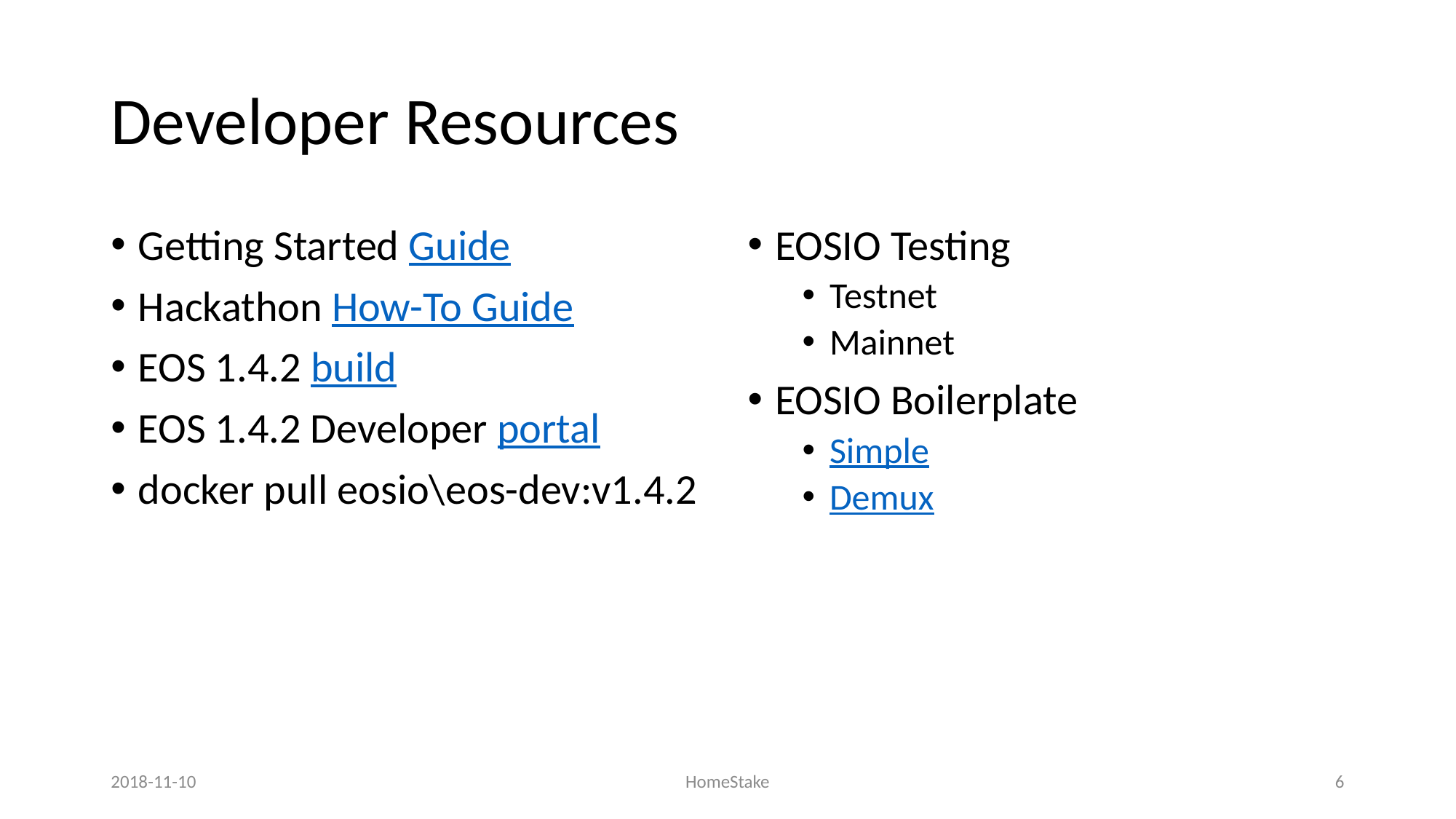

# Developer Resources
Getting Started Guide
Hackathon How-To Guide
EOS 1.4.2 build
EOS 1.4.2 Developer portal
docker pull eosio\eos-dev:v1.4.2
EOSIO Testing
Testnet
Mainnet
EOSIO Boilerplate
Simple
Demux

2018-11-10
HomeStake
6